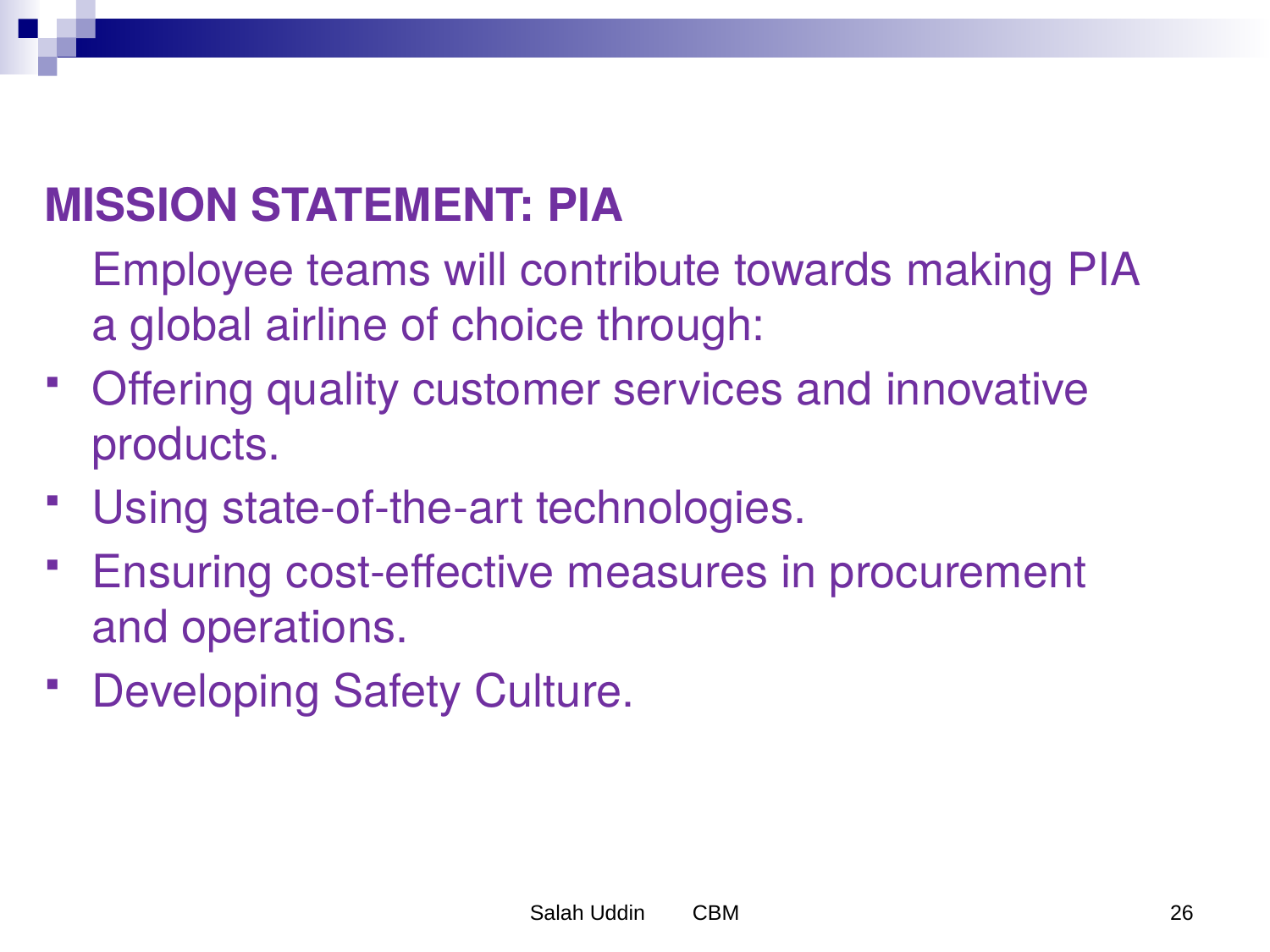

MISSION STATEMENT: PIA
	Employee teams will contribute towards making PIA a global airline of choice through:
Offering quality customer services and innovative products.
Using state-of-the-art technologies.
Ensuring cost-effective measures in procurement and operations.
Developing Safety Culture.
Salah Uddin        CBM
26